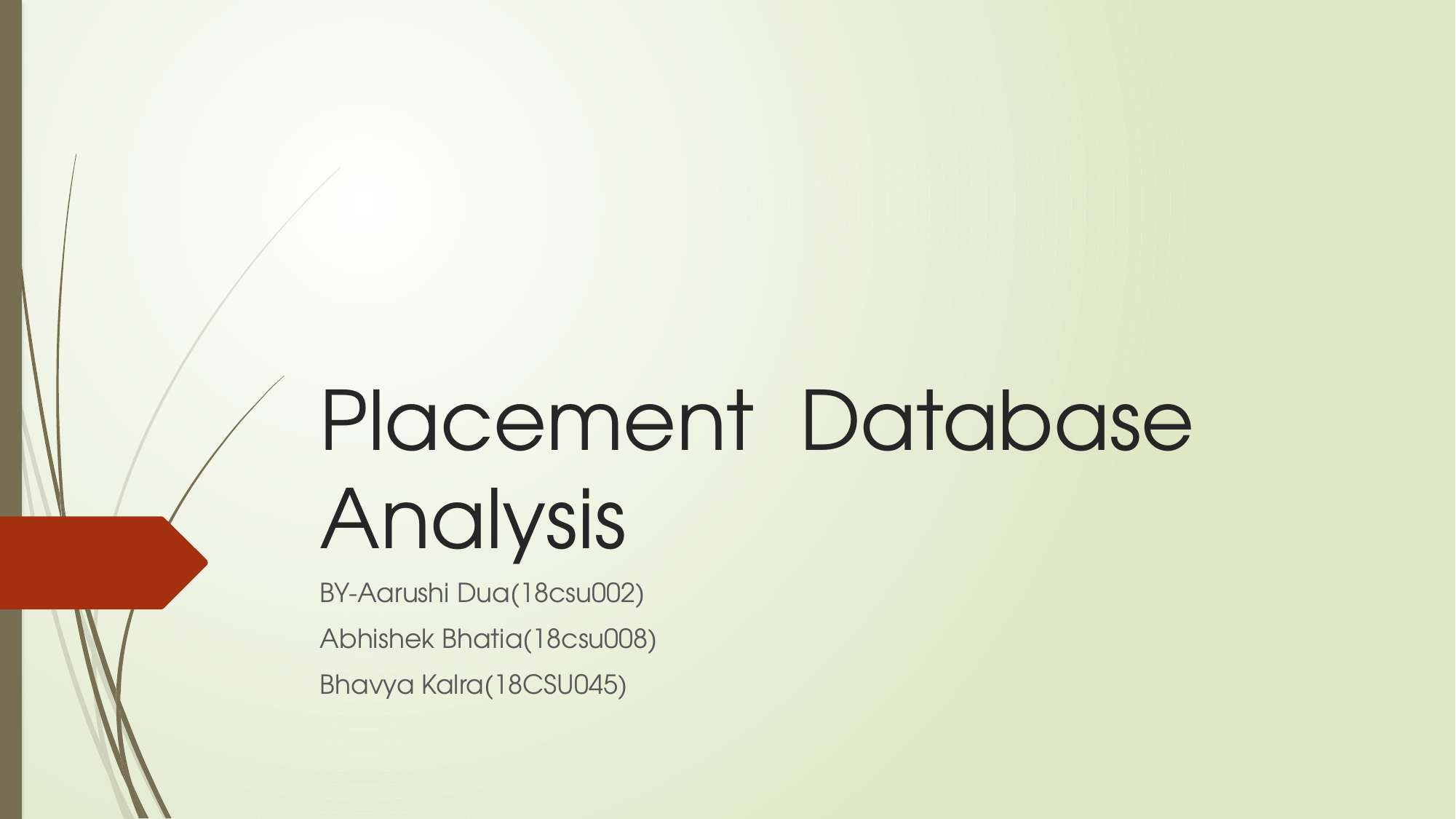

# Placement  Database Analysis
BY-Aarushi Dua(18csu002)
Abhishek Bhatia(18csu008)
Bhavya Kalra(18CSU045)